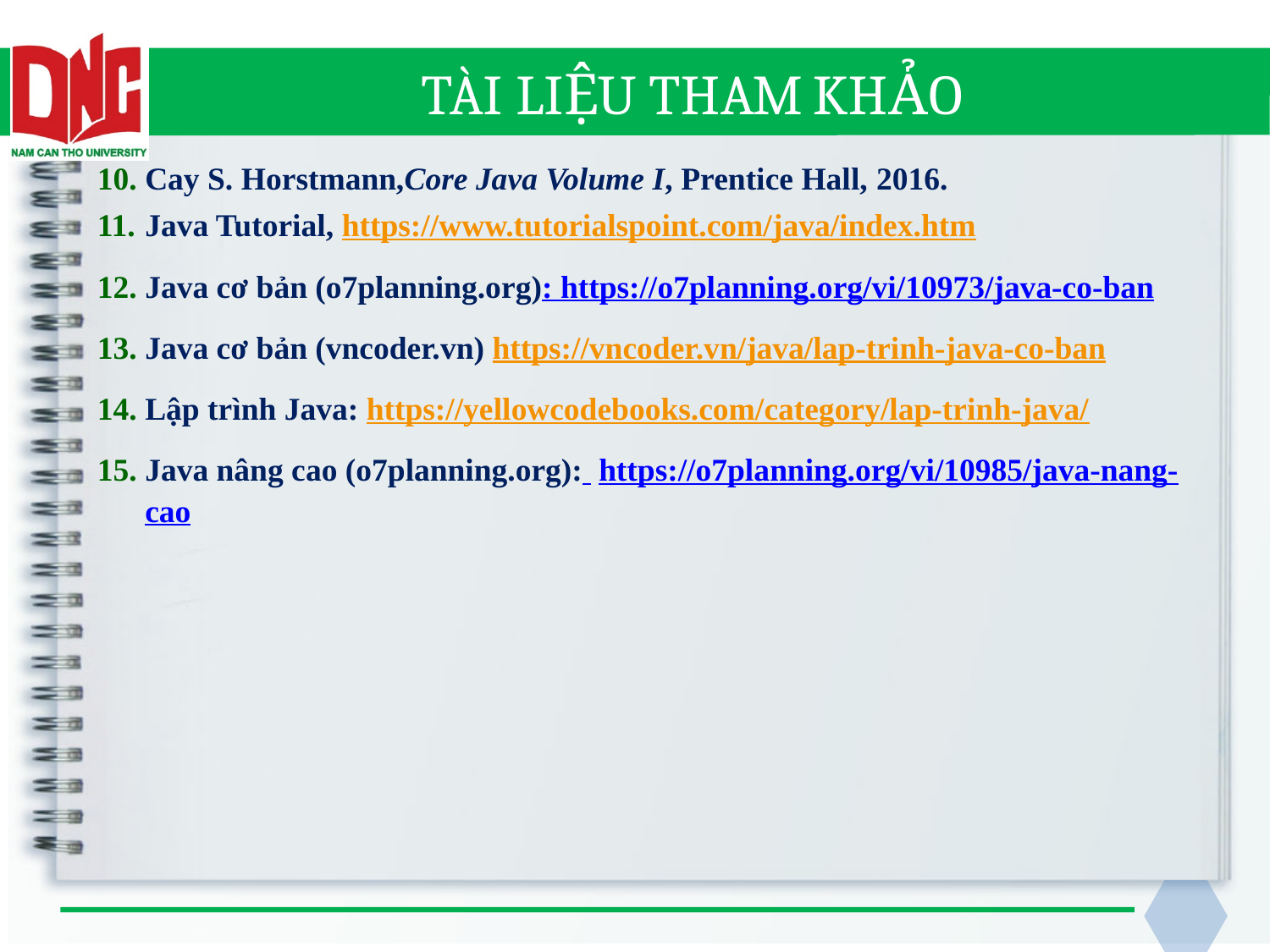

# TÀI LIỆU THAM KHẢO
Cay S. Horstmann,Core Java Volume I, Prentice Hall, 2016.
Java Tutorial, https://www.tutorialspoint.com/java/index.htm
Java cơ bản (o7planning.org): https://o7planning.org/vi/10973/java-co-ban
Java cơ bản (vncoder.vn) https://vncoder.vn/java/lap-trinh-java-co-ban
Lập trình Java: https://yellowcodebooks.com/category/lap-trinh-java/
Java nâng cao (o7planning.org):  https://o7planning.org/vi/10985/java-nang-cao